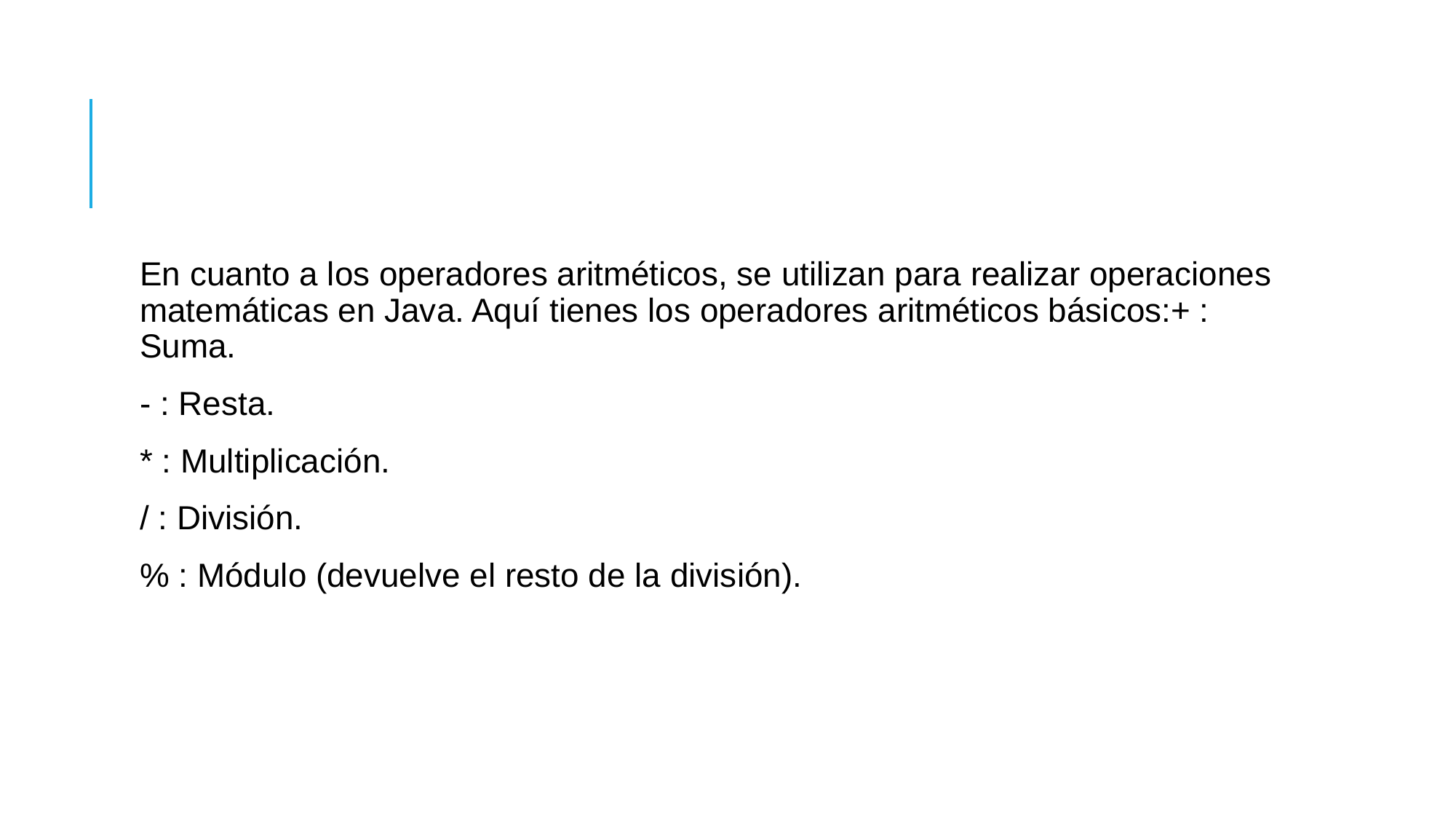

En cuanto a los operadores aritméticos, se utilizan para realizar operaciones matemáticas en Java. Aquí tienes los operadores aritméticos básicos:+ : Suma.
- : Resta.
* : Multiplicación.
/ : División.
% : Módulo (devuelve el resto de la división).